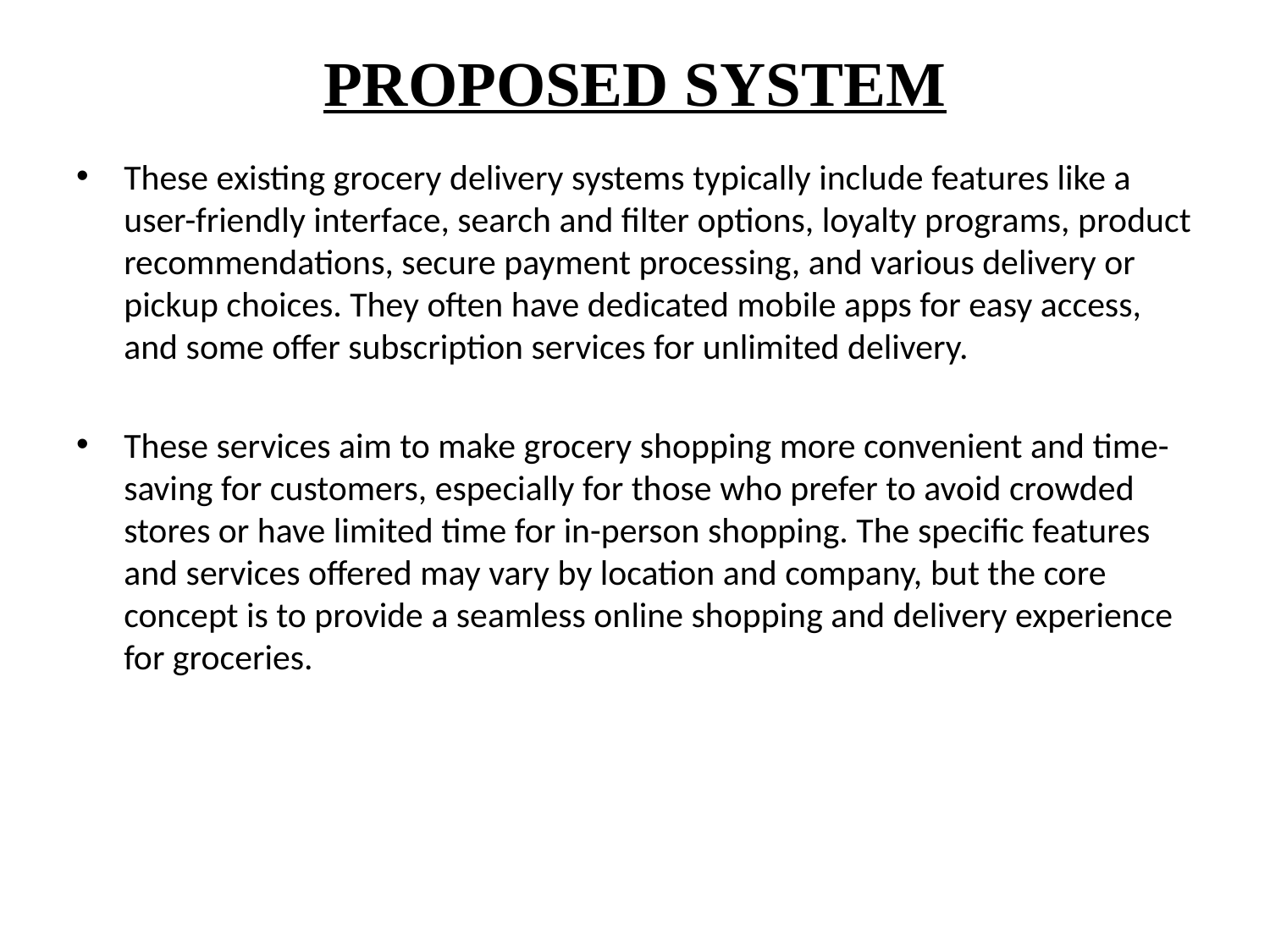

# PROPOSED SYSTEM
These existing grocery delivery systems typically include features like a user-friendly interface, search and filter options, loyalty programs, product recommendations, secure payment processing, and various delivery or pickup choices. They often have dedicated mobile apps for easy access, and some offer subscription services for unlimited delivery.

These services aim to make grocery shopping more convenient and time-saving for customers, especially for those who prefer to avoid crowded stores or have limited time for in-person shopping. The specific features and services offered may vary by location and company, but the core concept is to provide a seamless online shopping and delivery experience for groceries.